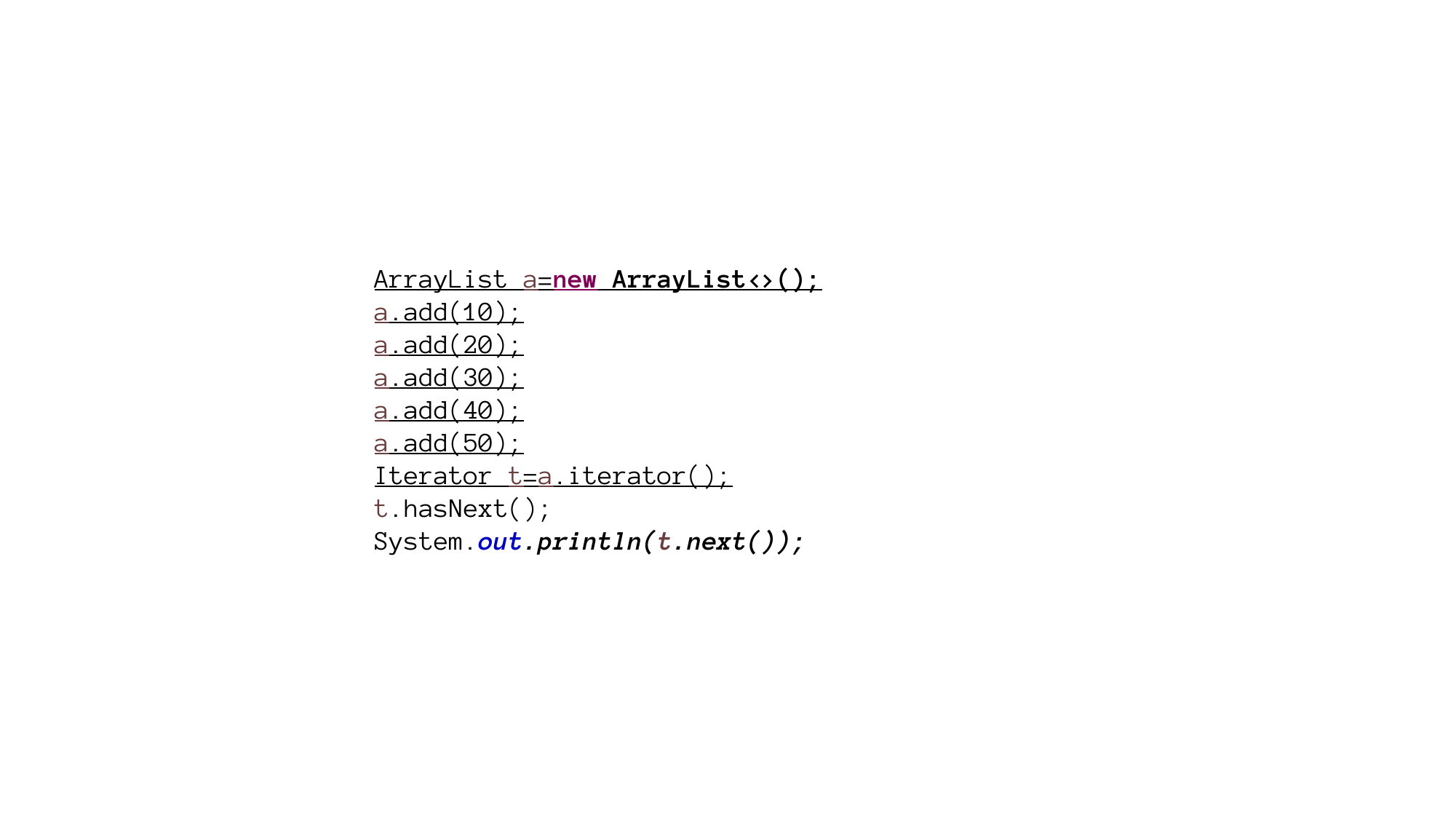

#
ArrayList a=new ArrayList<>();
a.add(10);
a.add(20);
a.add(30);
a.add(40);
a.add(50);
Iterator t=a.iterator();
t.hasNext();
System.out.println(t.next());